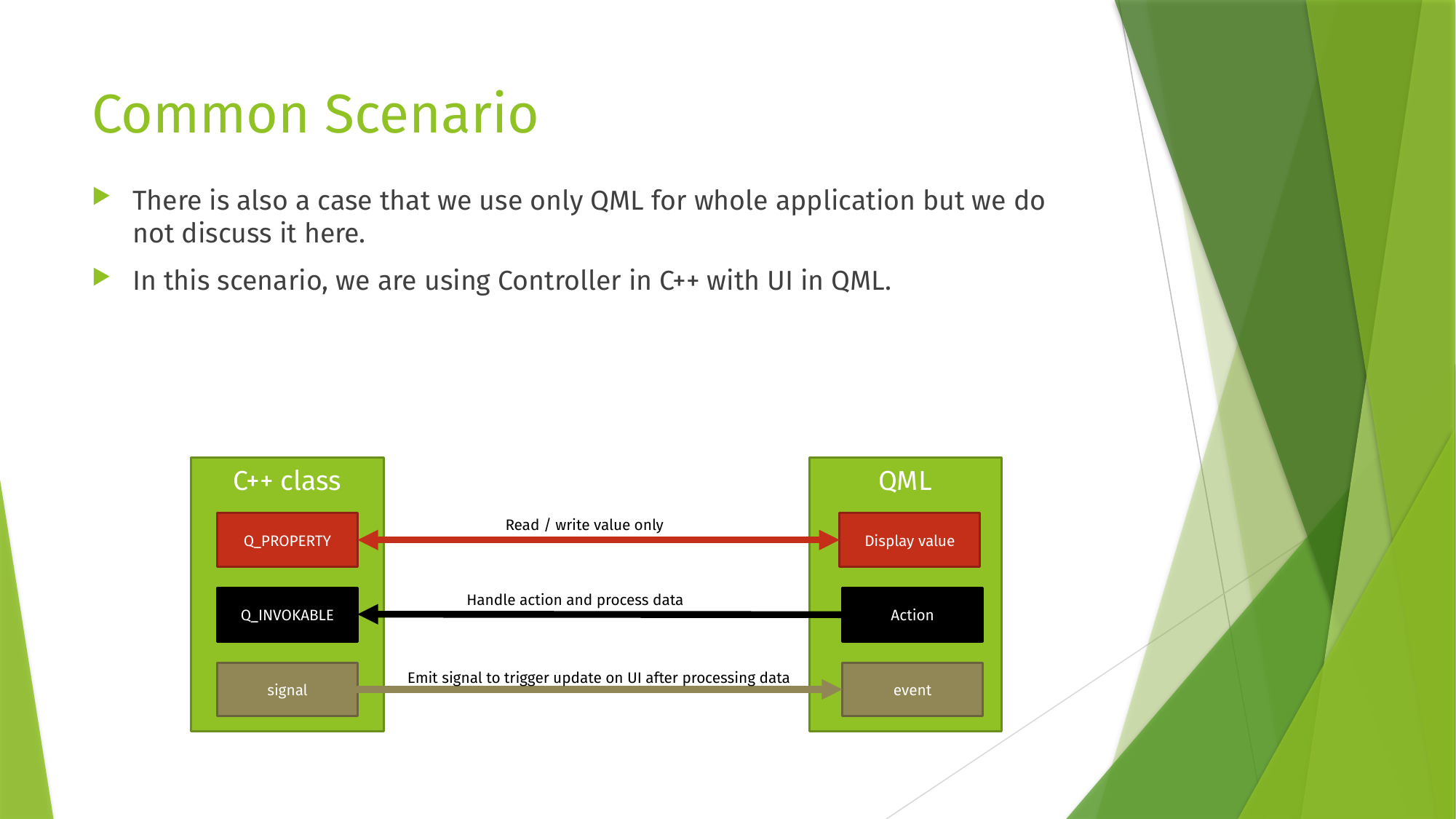

Common Scenario
There is also a case that we use only QML for whole application but we do not discuss it here.
In this scenario, we are using Controller in C++ with UI in QML.

C++ class
QML
Read / write value only
Q_PROPERTY
Display value
Handle action and process data
Q_INVOKABLE
Action
signal
Emit signal to trigger update on UI after processing data
event